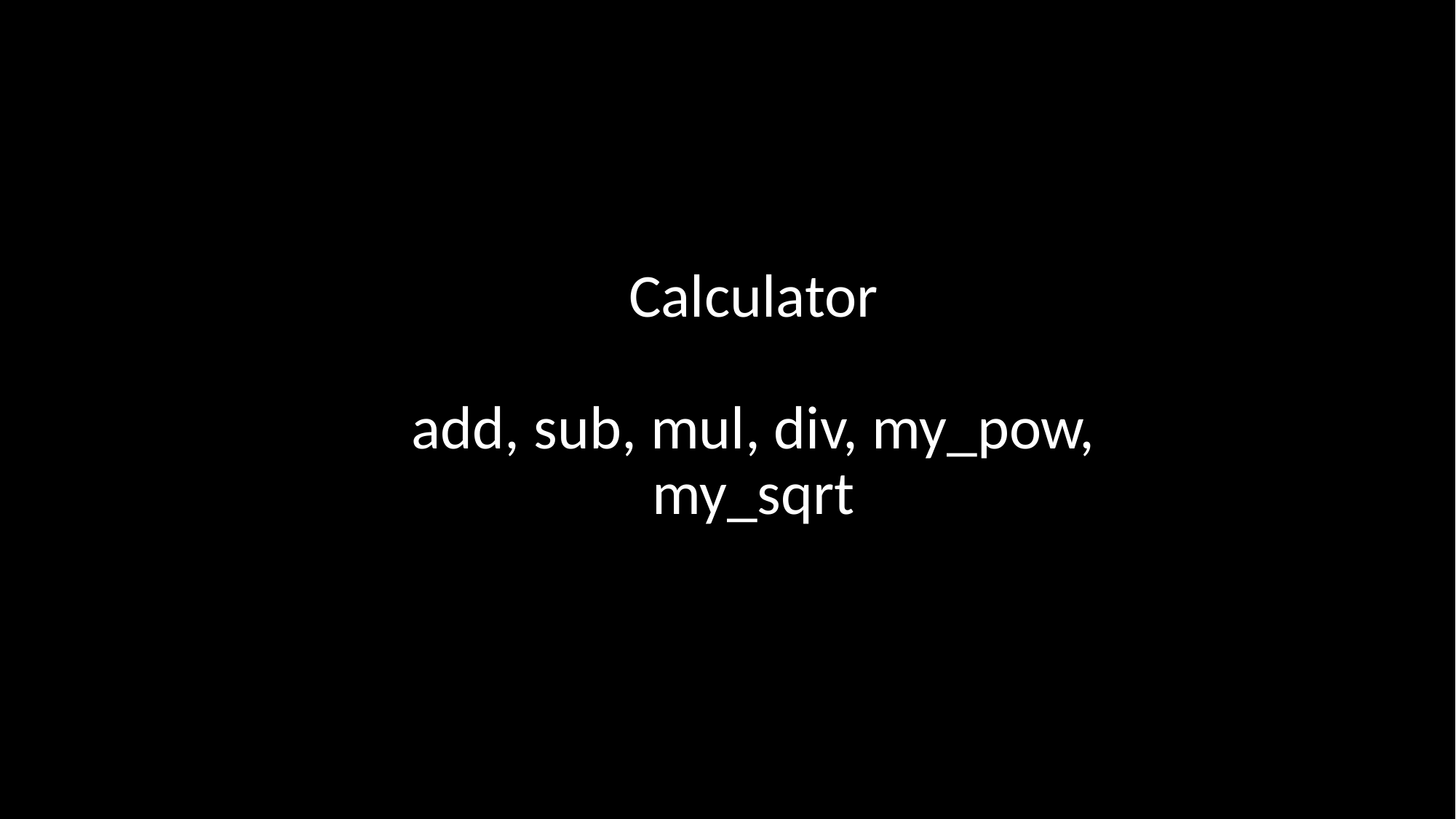

Calculator

add, sub, mul, div, my_pow, my_sqrt